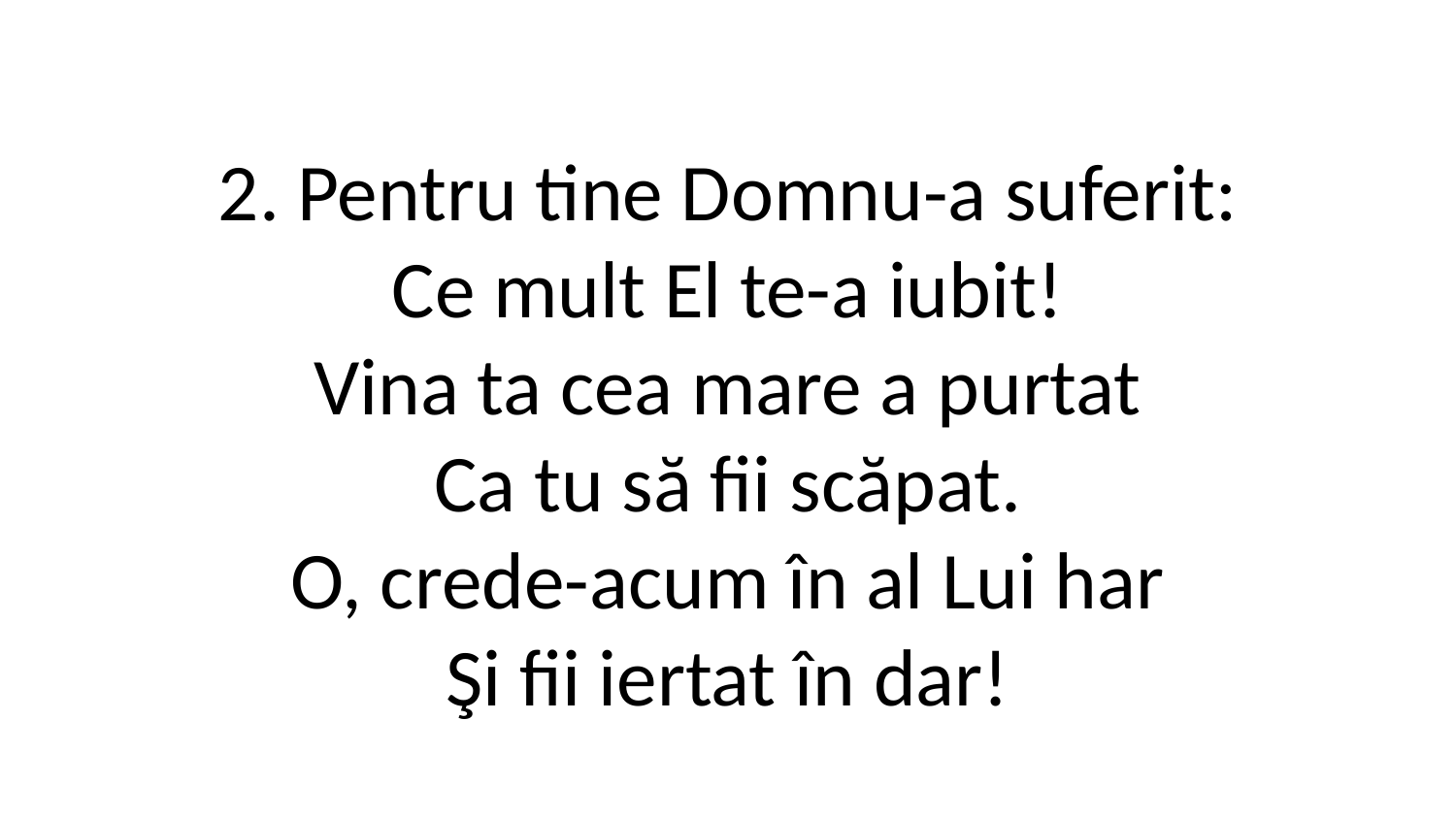

2. Pentru tine Domnu-a suferit:
Ce mult El te-a iubit!
Vina ta cea mare a purtat
Ca tu să fii scăpat.
O, crede-acum în al Lui har
Şi fii iertat în dar!